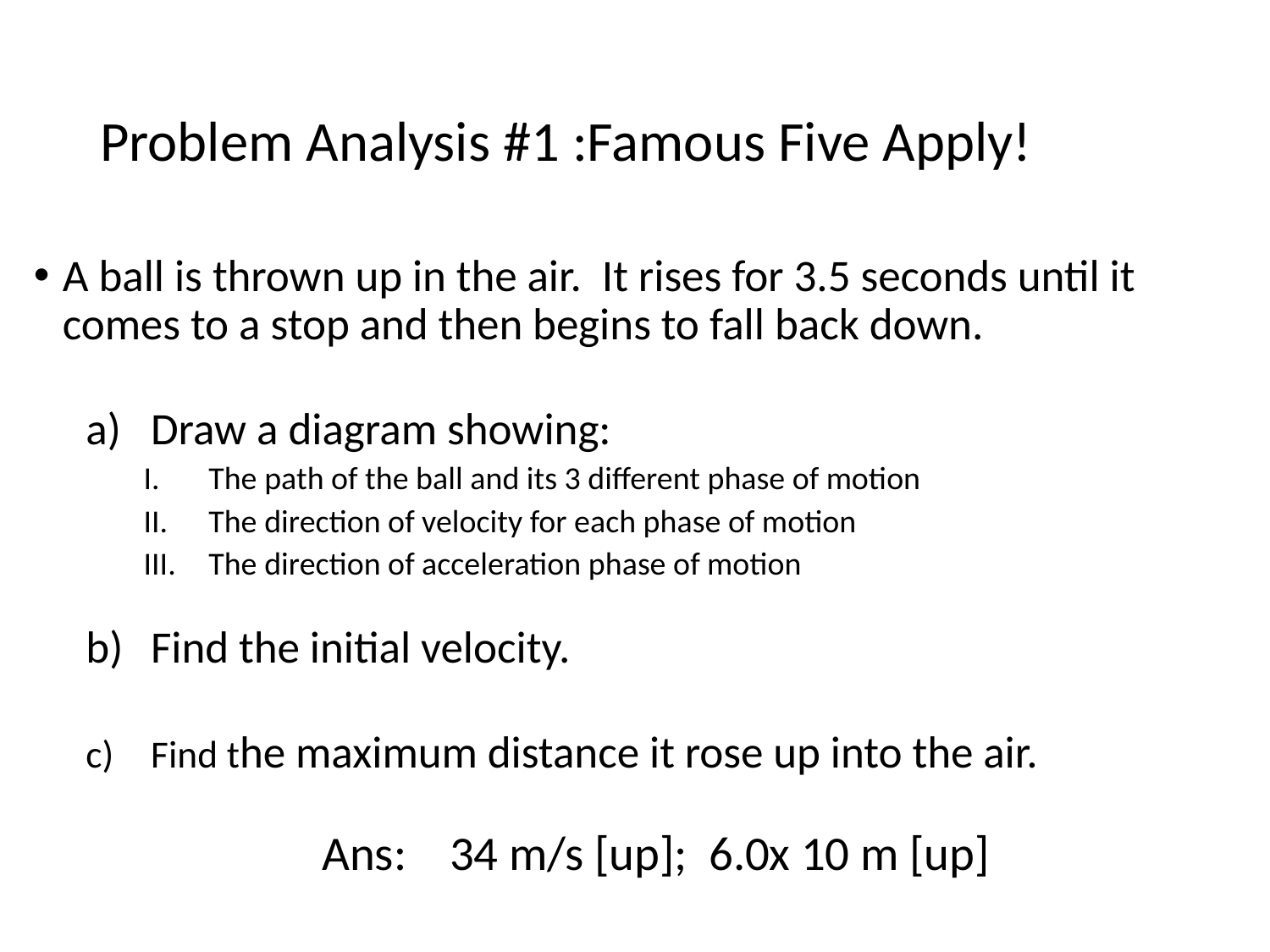

# Problem Analysis #1 :Famous Five Apply!
A ball is thrown up in the air.  It rises for 3.5 seconds until it comes to a stop and then begins to fall back down.
Draw a diagram showing:
The path of the ball and its 3 different phase of motion
The direction of velocity for each phase of motion
The direction of acceleration phase of motion
Find the initial velocity.
Find the maximum distance it rose up into the air.

                Ans:    34 m/s [up];  6.0x 10 m [up]